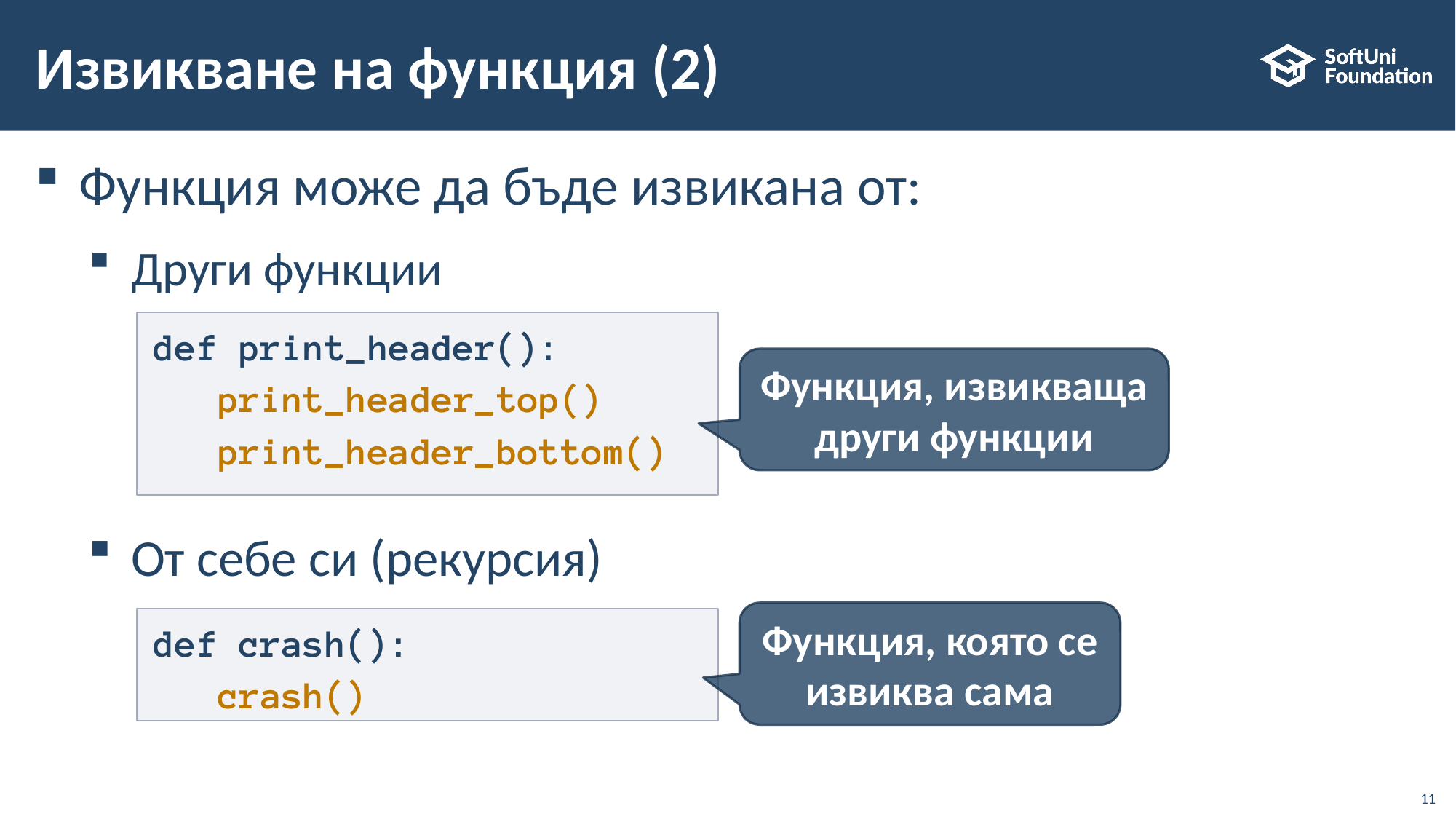

# Извикване на функция (2)
Функция може да бъде извикана от:
Други функции
def print_header():
   print_header_top()
   print_header_bottom()

Функция, извикваща други функции
От себе си (рекурсия)
Функция, която се извиква сама
def crash():
   crash()
11